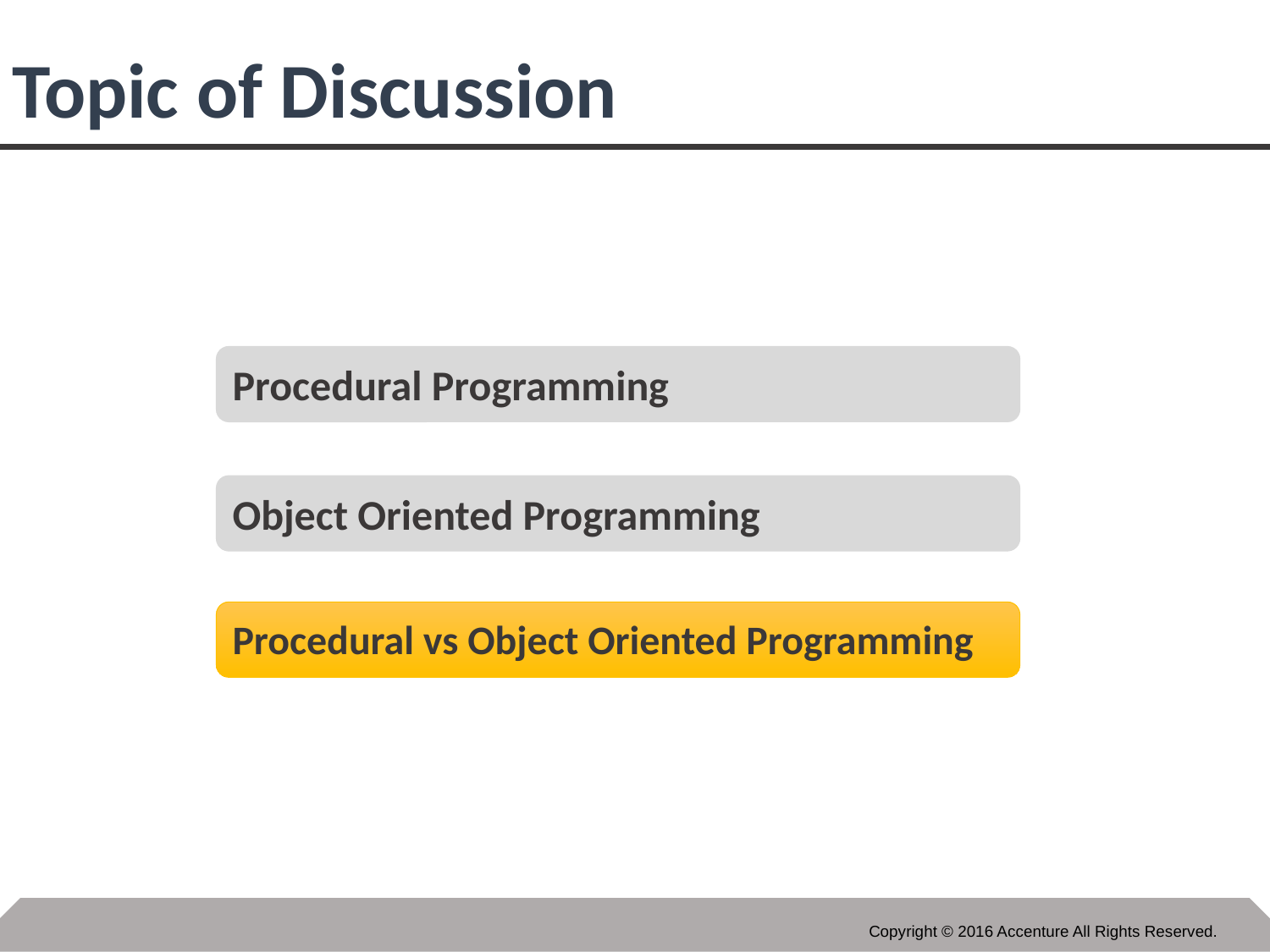

# Topic of Discussion

Procedural Programming

Object Oriented Programming

Procedural vs Object Oriented Programming